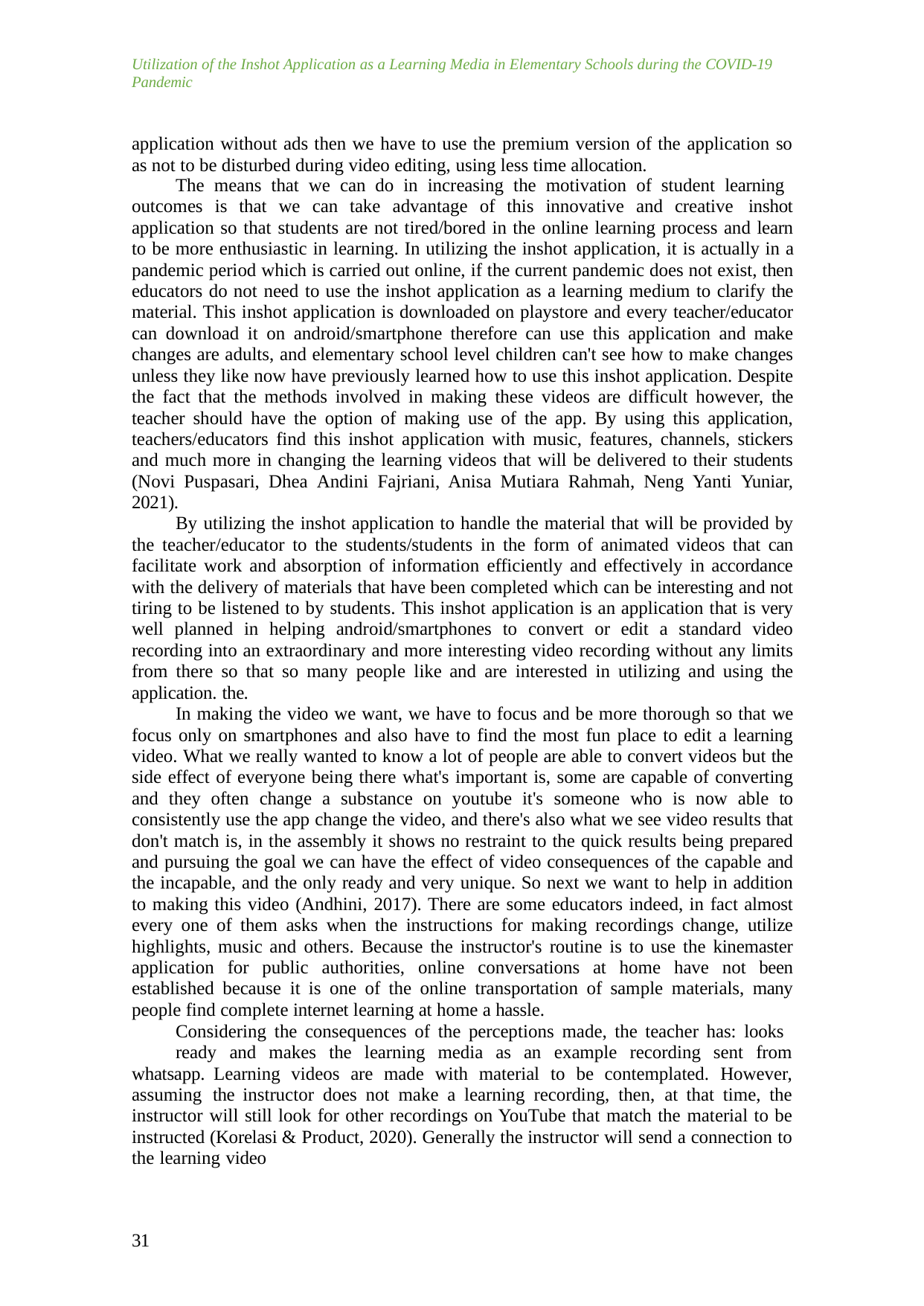

Utilization of the Inshot Application as a Learning Media in Elementary Schools during the COVID-19 Pandemic

application without ads then we have to use the premium version of the application so as not to be disturbed during video editing, using less time allocation.
The means that we can do in increasing the motivation of student learning
outcomes is that we can take advantage of this innovative and creative  inshot application so that students are not tired/bored in the online learning process and learn to be more enthusiastic in learning. In utilizing the inshot application, it is actually in a pandemic period which is carried out online, if the current pandemic does not exist, then educators do not need to use the inshot application as a learning medium to clarify the material. This inshot application is downloaded on playstore and every teacher/educator can download it on android/smartphone therefore can use this application and make changes are adults, and elementary school level children can't see how to make changes unless they like now have previously learned how to use this inshot application. Despite the fact that the methods involved in making these videos are difficult however, the teacher should have the option of making use of the app. By using this application, teachers/educators find this inshot application with music, features, channels, stickers and much more in changing the learning videos that will be delivered to their students (Novi Puspasari, Dhea Andini Fajriani, Anisa Mutiara Rahmah, Neng Yanti Yuniar, 2021).
By utilizing the inshot application to handle the material that will be provided by the teacher/educator to the students/students in the form of animated videos that can facilitate work and absorption of information efficiently and effectively in accordance with the delivery of materials that have been completed which can be interesting and not tiring to be listened to by students. This inshot application is an application that is very well planned in helping android/smartphones to convert or edit a standard video recording into an extraordinary and more interesting video recording without any limits from there so that so many people like and are interested in utilizing and using the application. the.
In making the video we want, we have to focus and be more thorough so that we focus only on smartphones and also have to find the most fun place to edit a learning video. What we really wanted to know a lot of people are able to convert videos but the side effect of everyone being there what's important is, some are capable of converting and they often change a substance on youtube it's someone who is now able to consistently use the app change the video, and there's also what we see video results that don't match is, in the assembly it shows no restraint to the quick results being prepared and pursuing the goal we can have the effect of video consequences of the capable and the incapable, and the only ready and very unique. So next we want to help in addition to making this video (Andhini, 2017). There are some educators indeed, in fact almost every one of them asks when the instructions for making recordings change, utilize highlights, music and others. Because the instructor's routine is to use the kinemaster application for public authorities, online conversations at home have not been established because it is one of the online transportation of sample materials, many people find complete internet learning at home a hassle.
Considering the consequences of the perceptions made, the teacher has: looks
ready and makes the learning media as an example recording sent from whatsapp. Learning videos are made with material to be contemplated. However, assuming the instructor does not make a learning recording, then, at that time, the instructor will still look for other recordings on YouTube that match the material to be instructed (Korelasi & Product, 2020). Generally the instructor will send a connection to the learning video
31